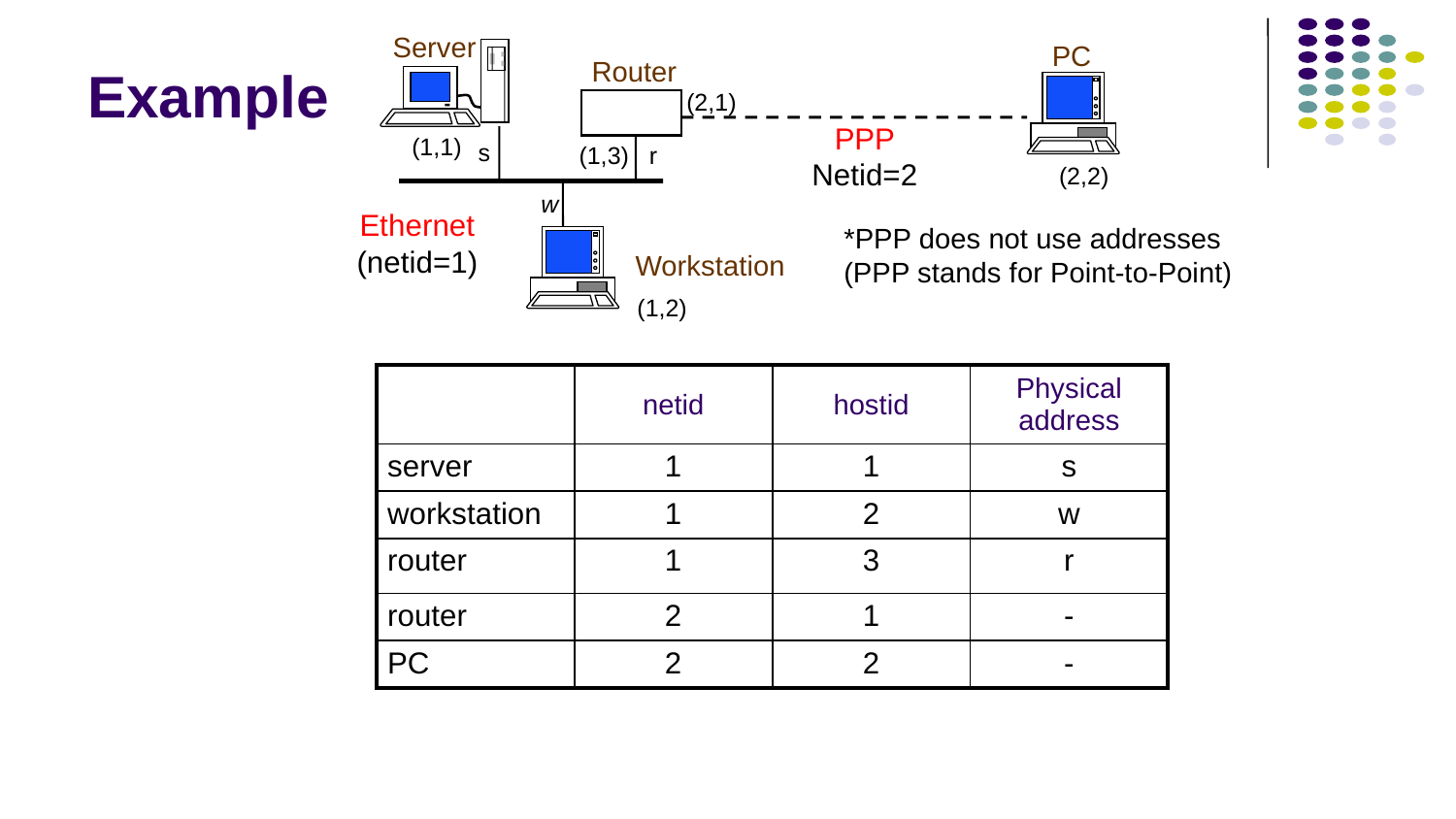

# Example
Server
PC

Router

(2,1)

PPP
Netid=2

(1,1)

s
(1,3)   r

(2,2)

w
Ethernet
(netid=1)
*PPP does not use addresses
(PPP stands for Point-to-Point)

Workstation
(1,2)
|  | netid | hostid | Physical address |
| --- | --- | --- | --- |
| server | 1 | 1 | s |
| workstation | 1 | 2 | w |
| router | 1 | 3 | r |
| router | 2 | 1 | - |
| PC | 2 | 2 | - |